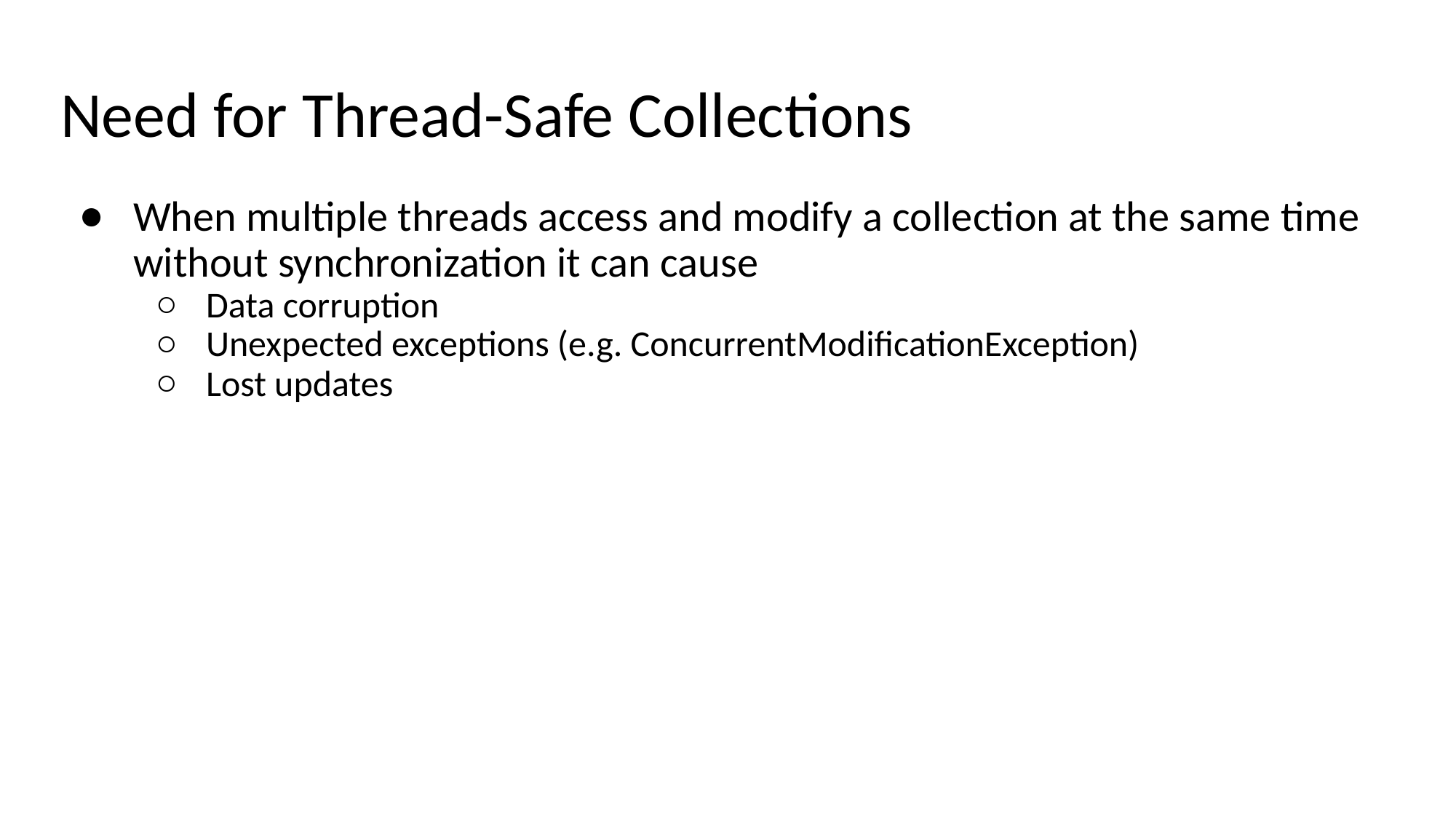

# Need for Thread-Safe Collections
When multiple threads access and modify a collection at the same time without synchronization it can cause
Data corruption
Unexpected exceptions (e.g. ConcurrentModificationException)
Lost updates